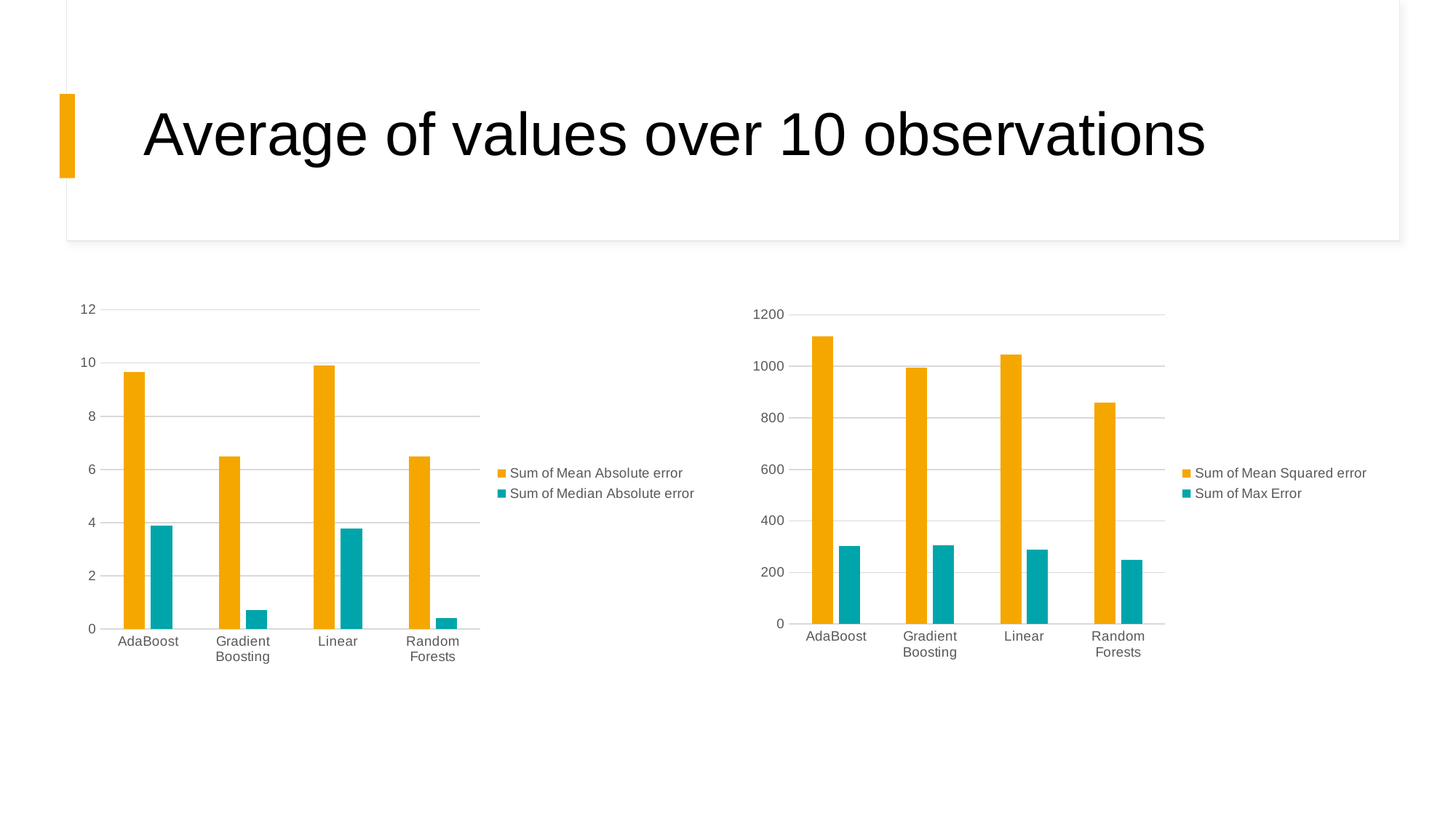

# Average of values over 10 observations

### Chart

| Category | Sum of Mean Absolute error | Sum of Median Absolute error |
|---|---|---|
| AdaBoost | 9.65652043409718 | 3.8762782368677327 |
| Gradient Boosting | 6.4859963684737965 | 0.7069128885596067 |
| Linear | 9.90442304896654 | 3.76093547984629 |
| Random Forests | 6.492058246722956 | 0.41666666666666663 |

### Chart

| Category | Sum of Mean Squared error | Sum of Max Error |
|---|---|---|
| AdaBoost | 1116.0262682639336 | 303.8274972338596 |
| Gradient Boosting | 994.0803989155263 | 305.22351432877133 |
| Linear | 1045.368448671554 | 288.34946038455155 |
| Random Forests | 859.535836099036 | 249.4 |